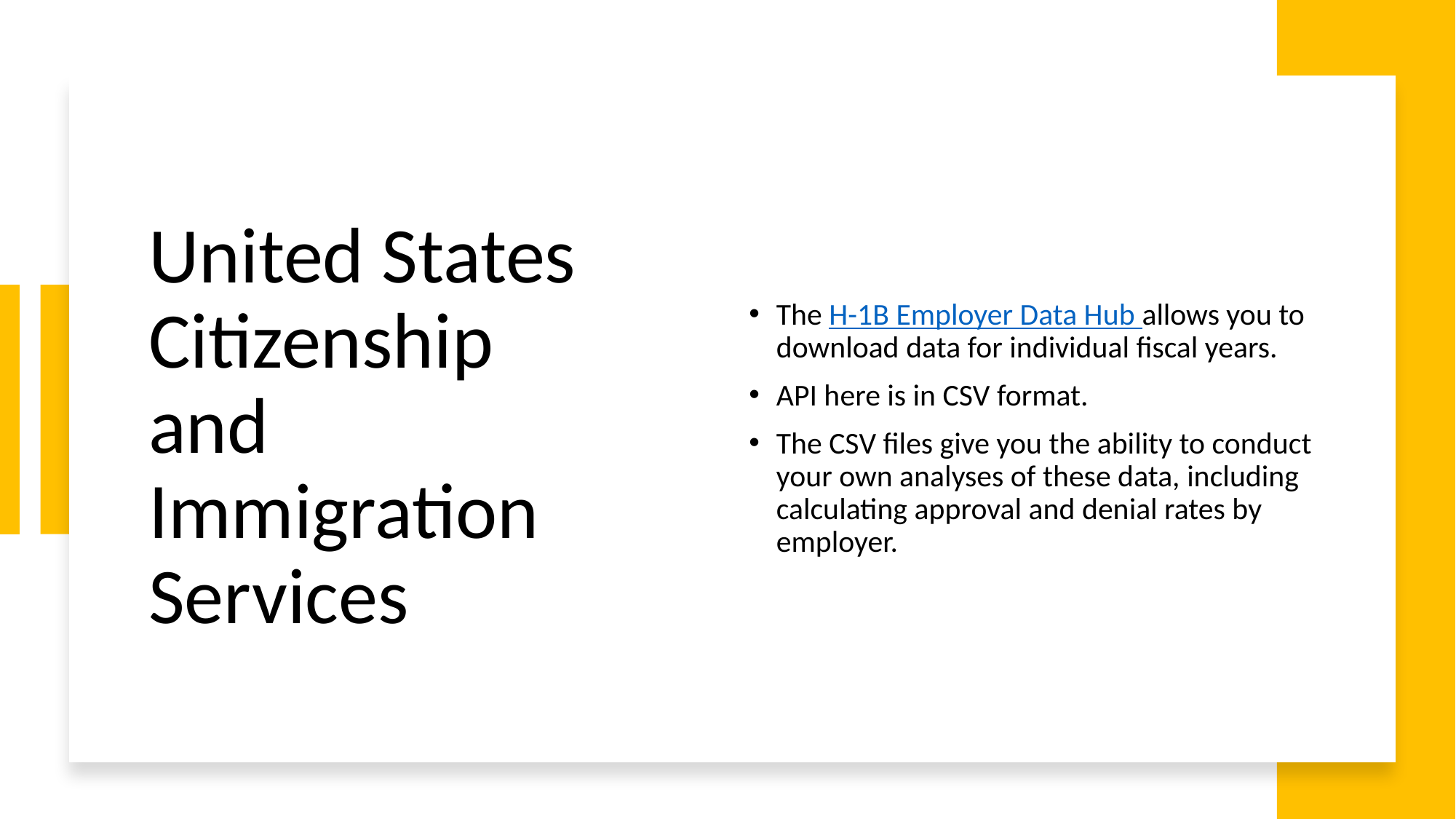

# United States Citizenship and Immigration Services
The H-1B Employer Data Hub allows you to download data for individual fiscal years.
API here is in CSV format.
The CSV files give you the ability to conduct your own analyses of these data, including calculating approval and denial rates by employer.